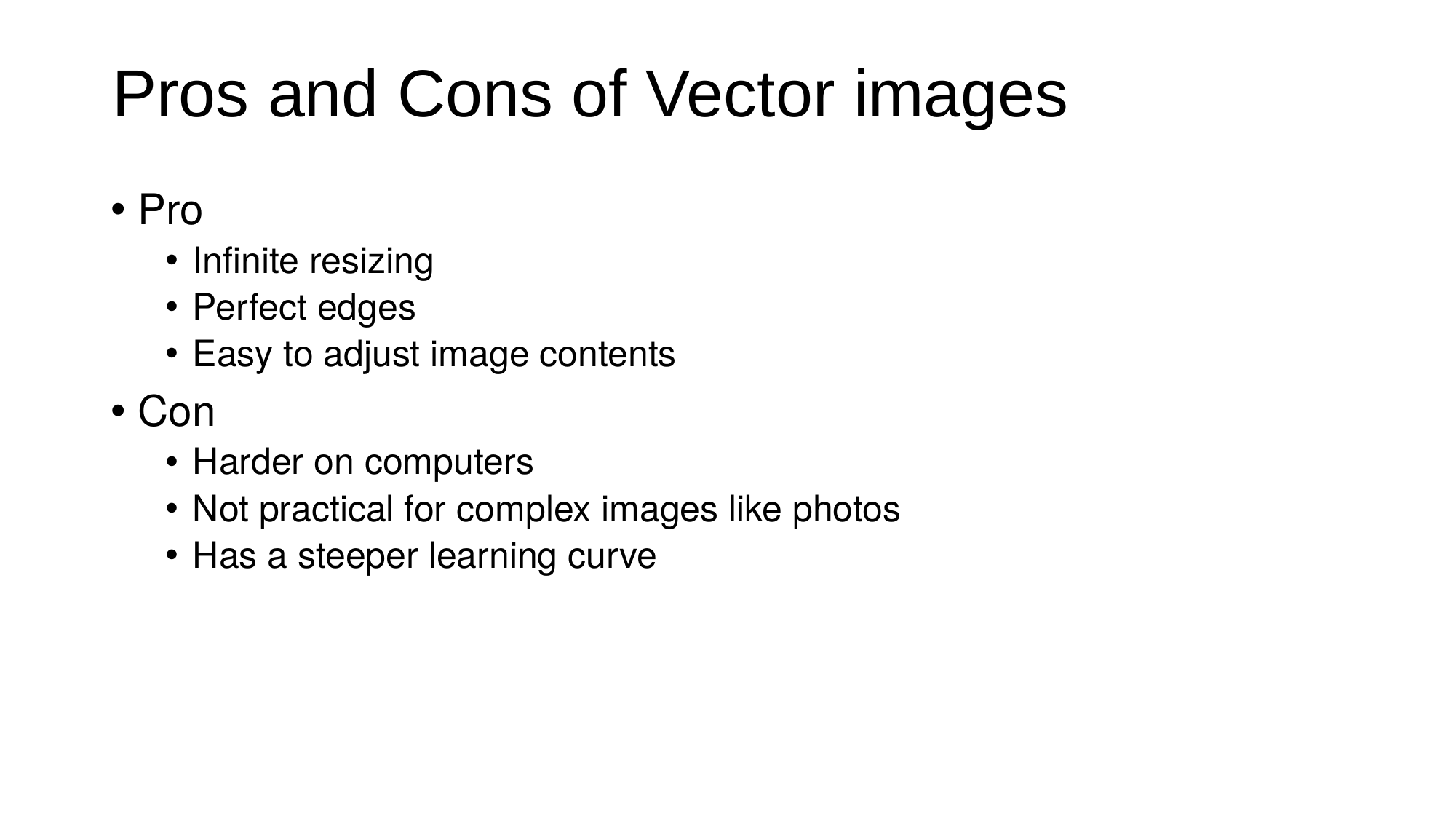

# Pros and Cons of Vector images
Pro
Infinite resizing
Perfect edges
Easy to adjust image contents
Con
Harder on computers
Not practical for complex images like photos
Has a steeper learning curve